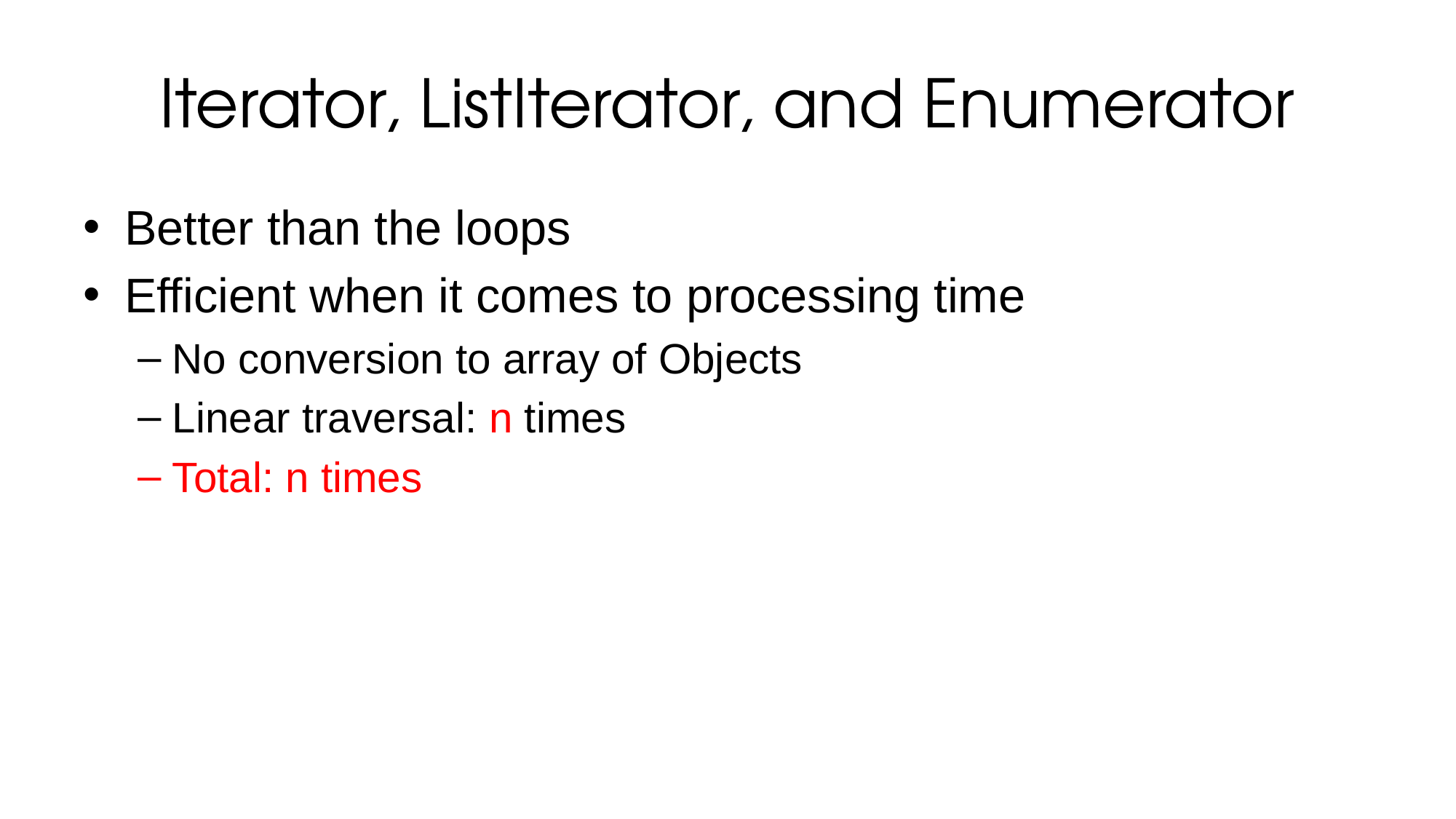

# Iterator, ListIterator, and Enumerator
Better than the loops
Efficient when it comes to processing time
No conversion to array of Objects
Linear traversal: n times
Total: n times